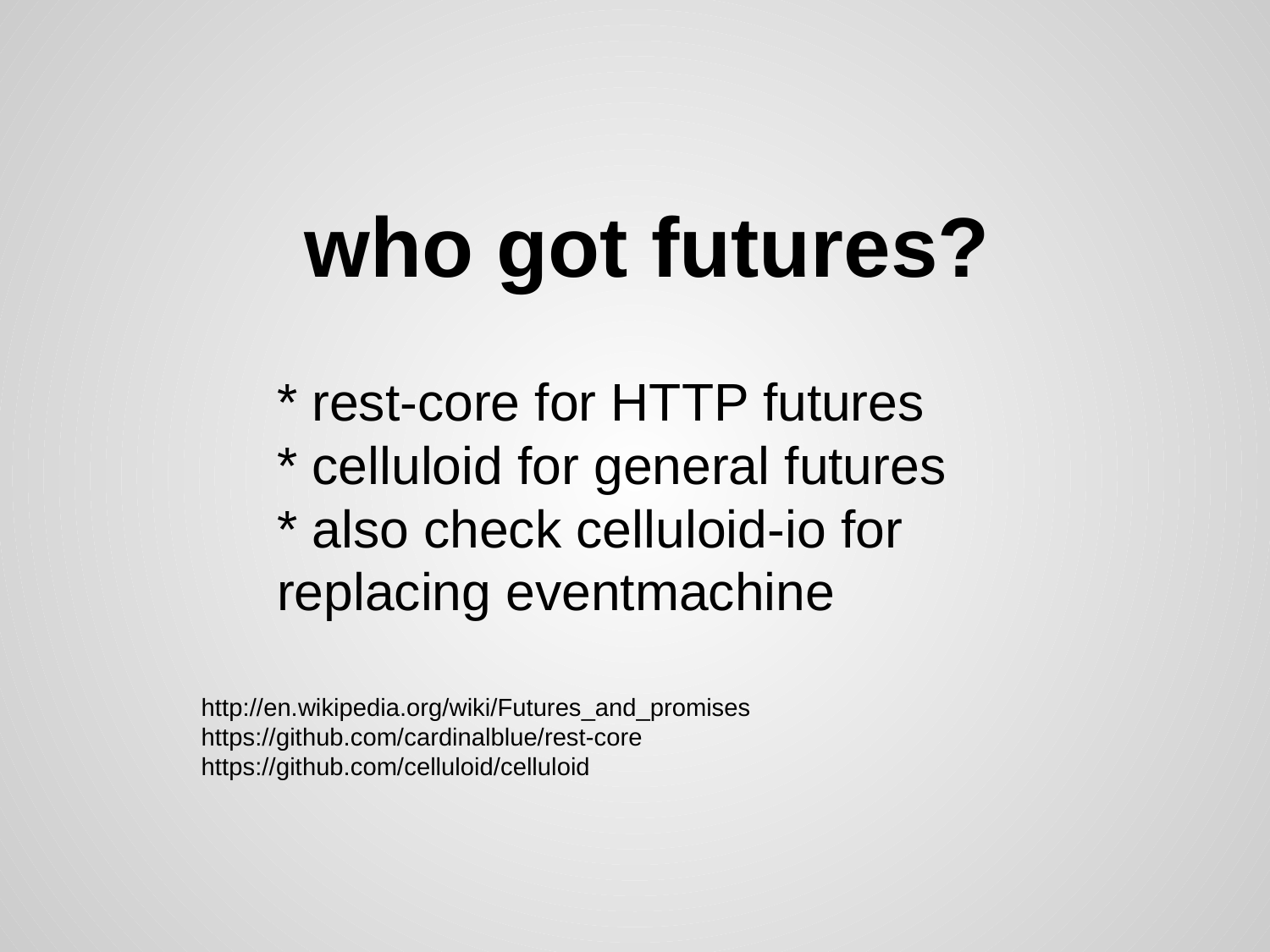

but the detail is beyond this talk, so i won't talk about the detail here. you can see rest-core which supports this out-of-the-box if you're interested, or you can also check celluloid which i haven't checked in much detail but i believe they are sharing some concepts, and i might try to use it to implement rest-core some other days
# who got futures?
* rest-core for HTTP futures
* celluloid for general futures
* also check celluloid-io for replacing eventmachine
http://en.wikipedia.org/wiki/Futures_and_promises
https://github.com/cardinalblue/rest-core
https://github.com/celluloid/celluloid